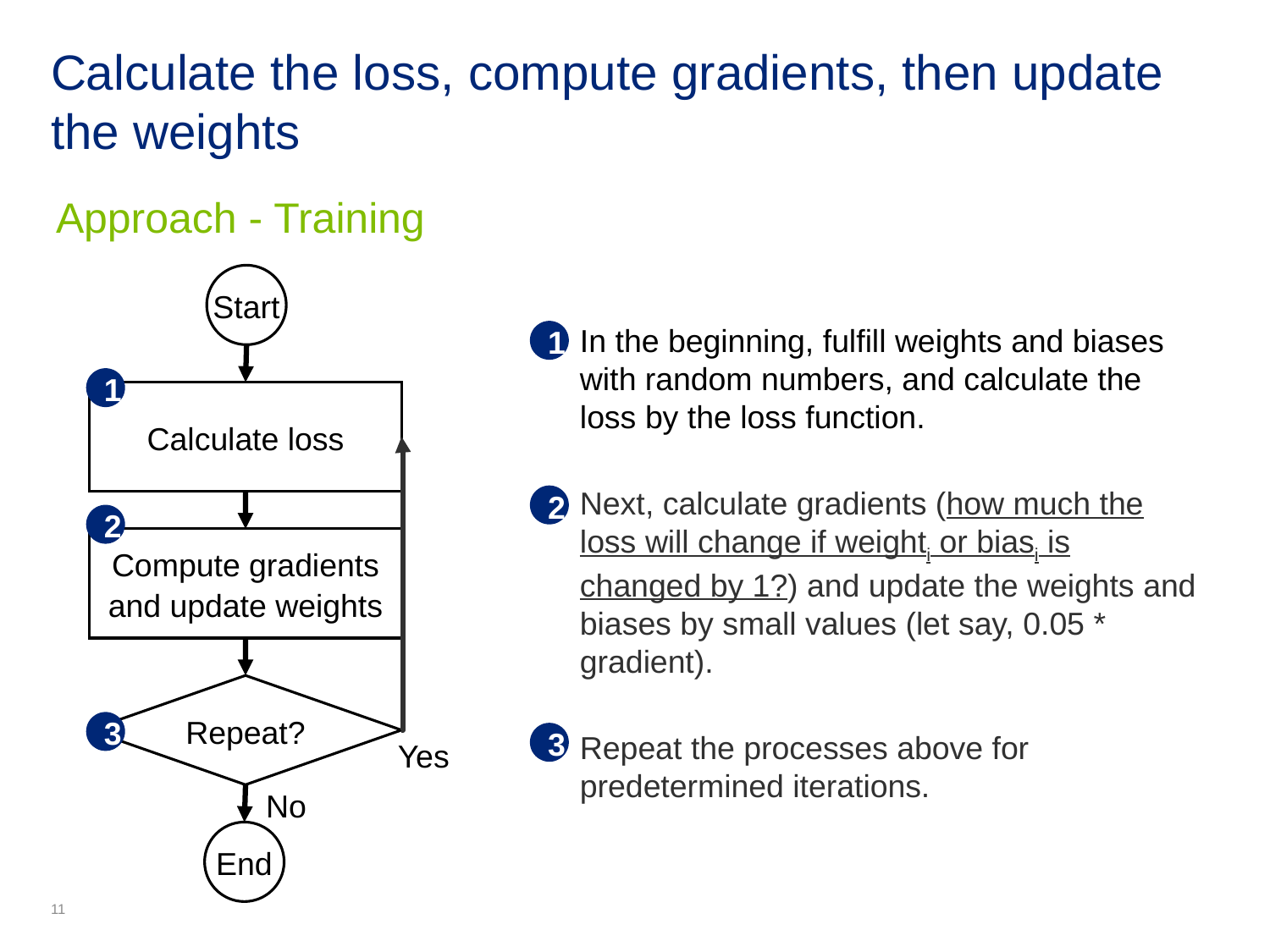

# Calculate the loss, compute gradients, then update the weights
Approach - Training
Start
In the beginning, fulfill weights and biases with random numbers, and calculate the loss by the loss function.

Next, calculate gradients (how much the loss will change if weighti or biasi is changed by 1?) and update the weights and biases by small values (let say, 0.05 * gradient).

Repeat the processes above for predetermined iterations.
1
1
Calculate loss
2
2
Compute gradients and update weights
Repeat?
3
3
Yes
No
End